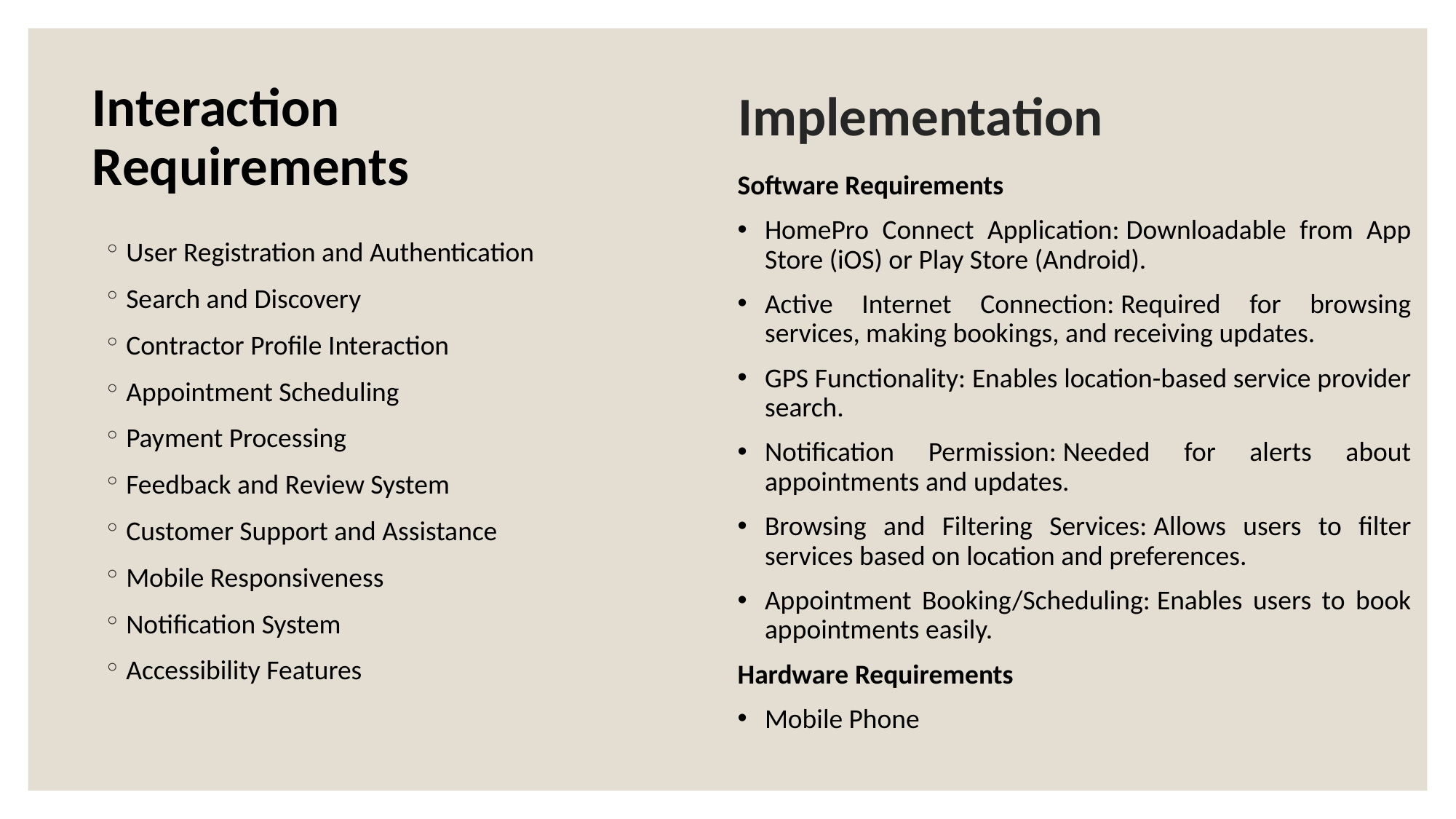

Interaction Requirements
# Implementation
Software Requirements
HomePro Connect Application: Downloadable from App Store (iOS) or Play Store (Android).
Active Internet Connection: Required for browsing services, making bookings, and receiving updates.
GPS Functionality: Enables location-based service provider search.
Notification Permission: Needed for alerts about appointments and updates.
Browsing and Filtering Services: Allows users to filter services based on location and preferences.
Appointment Booking/Scheduling: Enables users to book appointments easily.
Hardware Requirements
Mobile Phone
User Registration and Authentication
Search and Discovery
Contractor Profile Interaction
Appointment Scheduling
Payment Processing
Feedback and Review System
Customer Support and Assistance
Mobile Responsiveness
Notification System
Accessibility Features